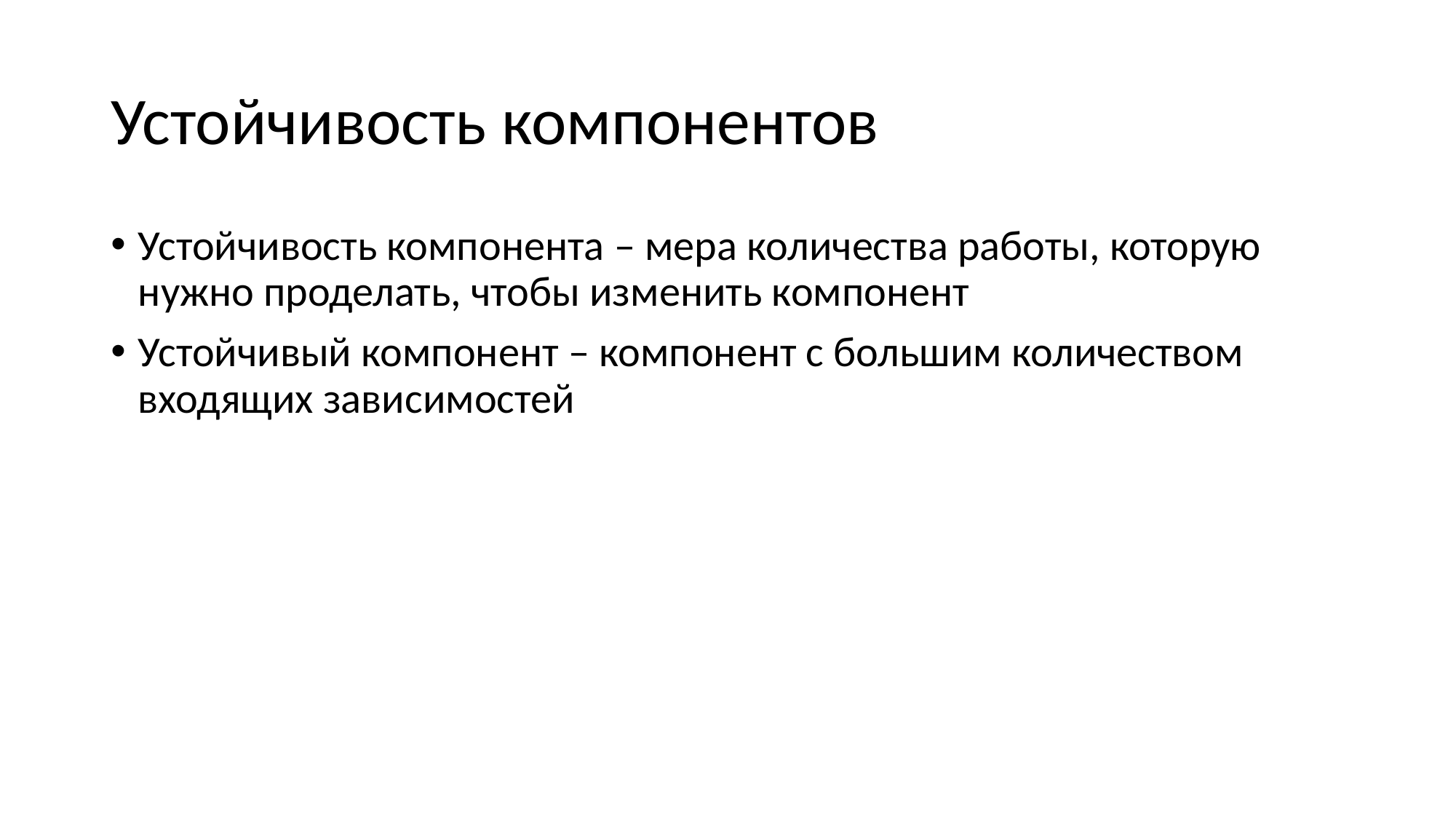

# Устойчивость компонентов
Устойчивость компонента – мера количества работы, которую нужно проделать, чтобы изменить компонент
Устойчивый компонент – компонент с большим количеством входящих зависимостей